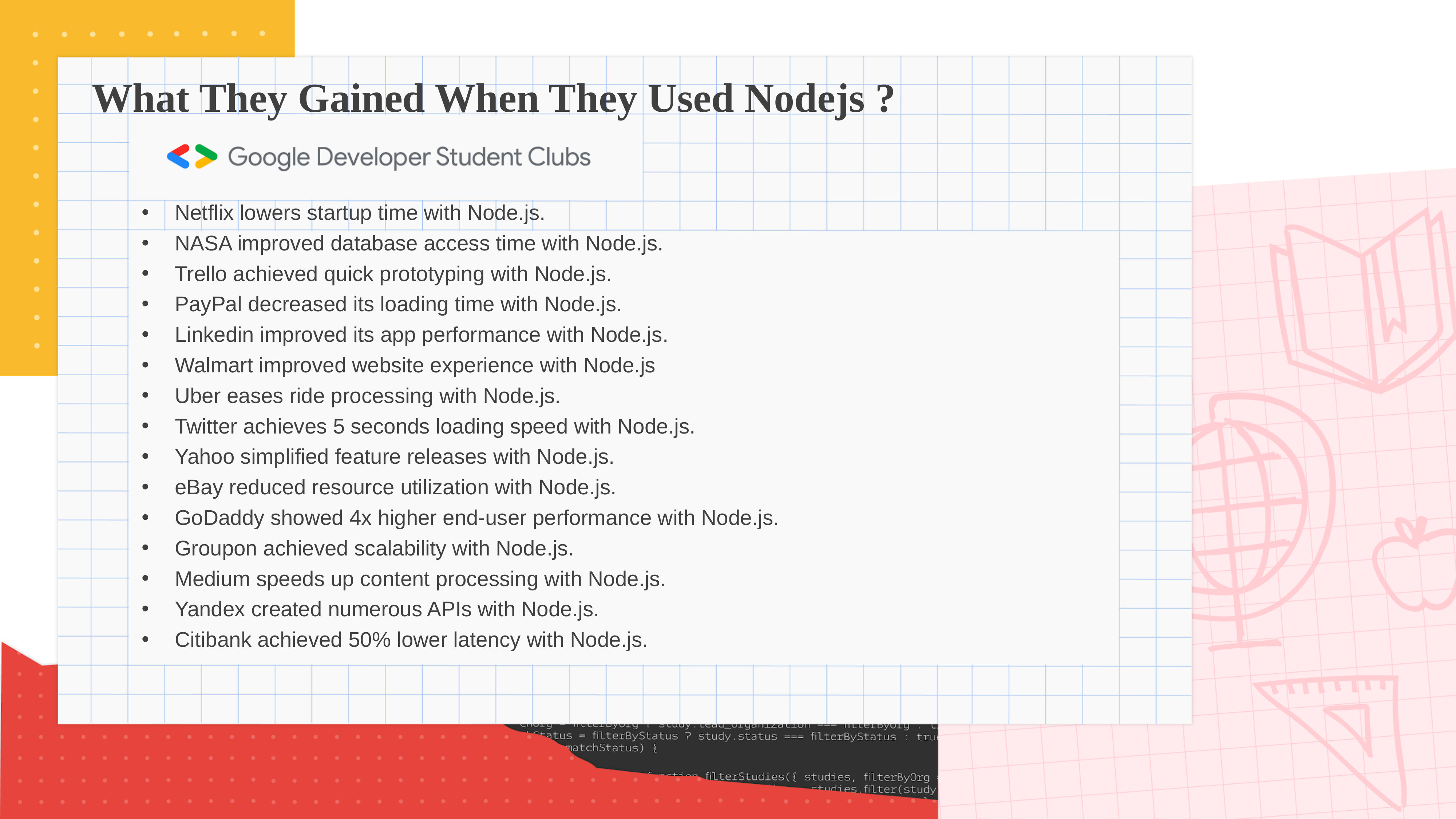

# What They Gained When They Used Nodejs ?
 Netflix lowers startup time with Node.js.
 NASA improved database access time with Node.js.
 Trello achieved quick prototyping with Node.js.
 PayPal decreased its loading time with Node.js.
 Linkedin improved its app performance with Node.js.
 Walmart improved website experience with Node.js
 Uber eases ride processing with Node.js.
 Twitter achieves 5 seconds loading speed with Node.js.
 Yahoo simplified feature releases with Node.js.
 eBay reduced resource utilization with Node.js.
 GoDaddy showed 4x higher end-user performance with Node.js.
 Groupon achieved scalability with Node.js.
 Medium speeds up content processing with Node.js.
 Yandex created numerous APIs with Node.js.
 Citibank achieved 50% lower latency with Node.js.